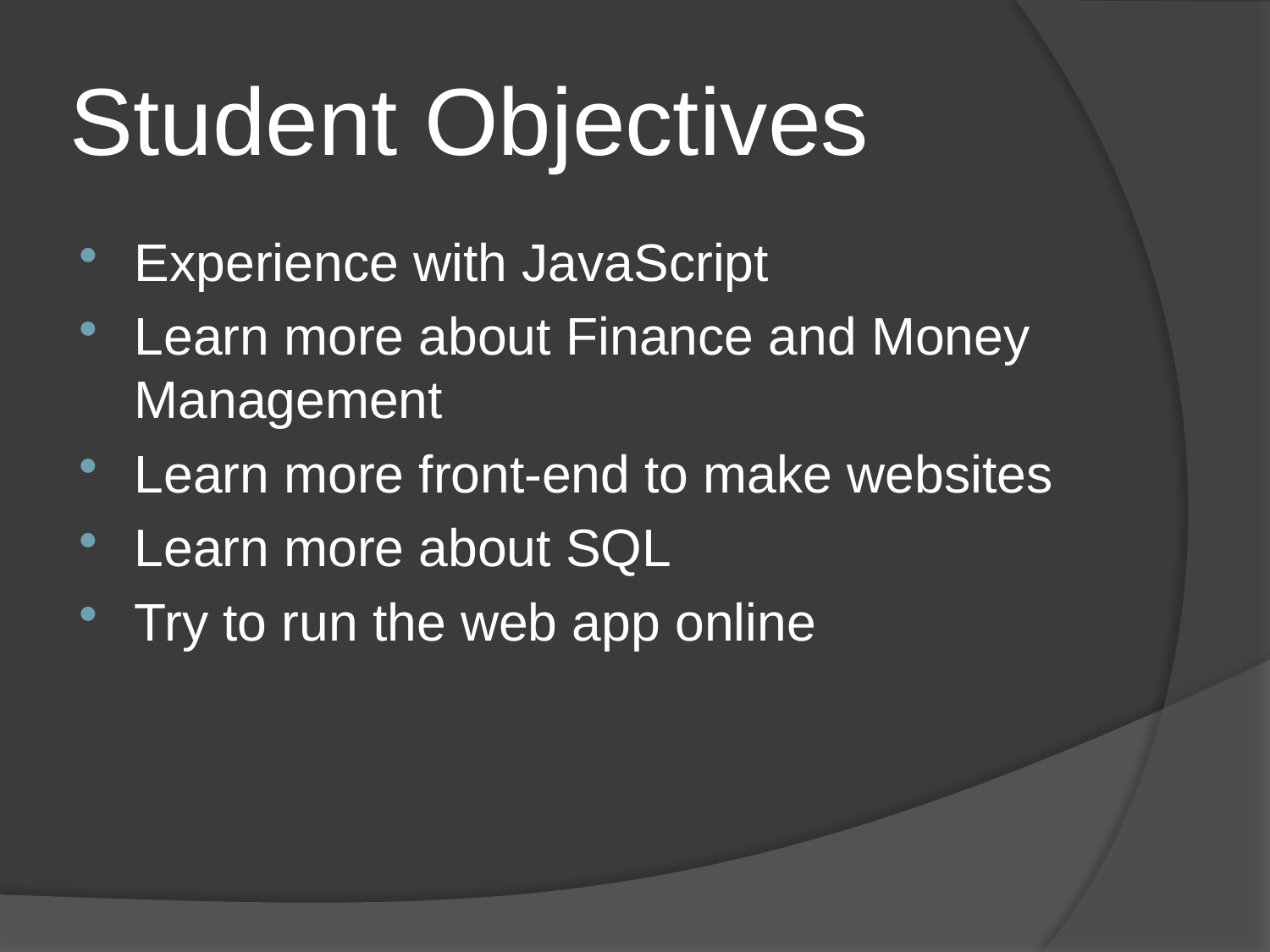

# Student Objectives
Experience with JavaScript
Learn more about Finance and Money Management
Learn more front-end to make websites
Learn more about SQL
Try to run the web app online